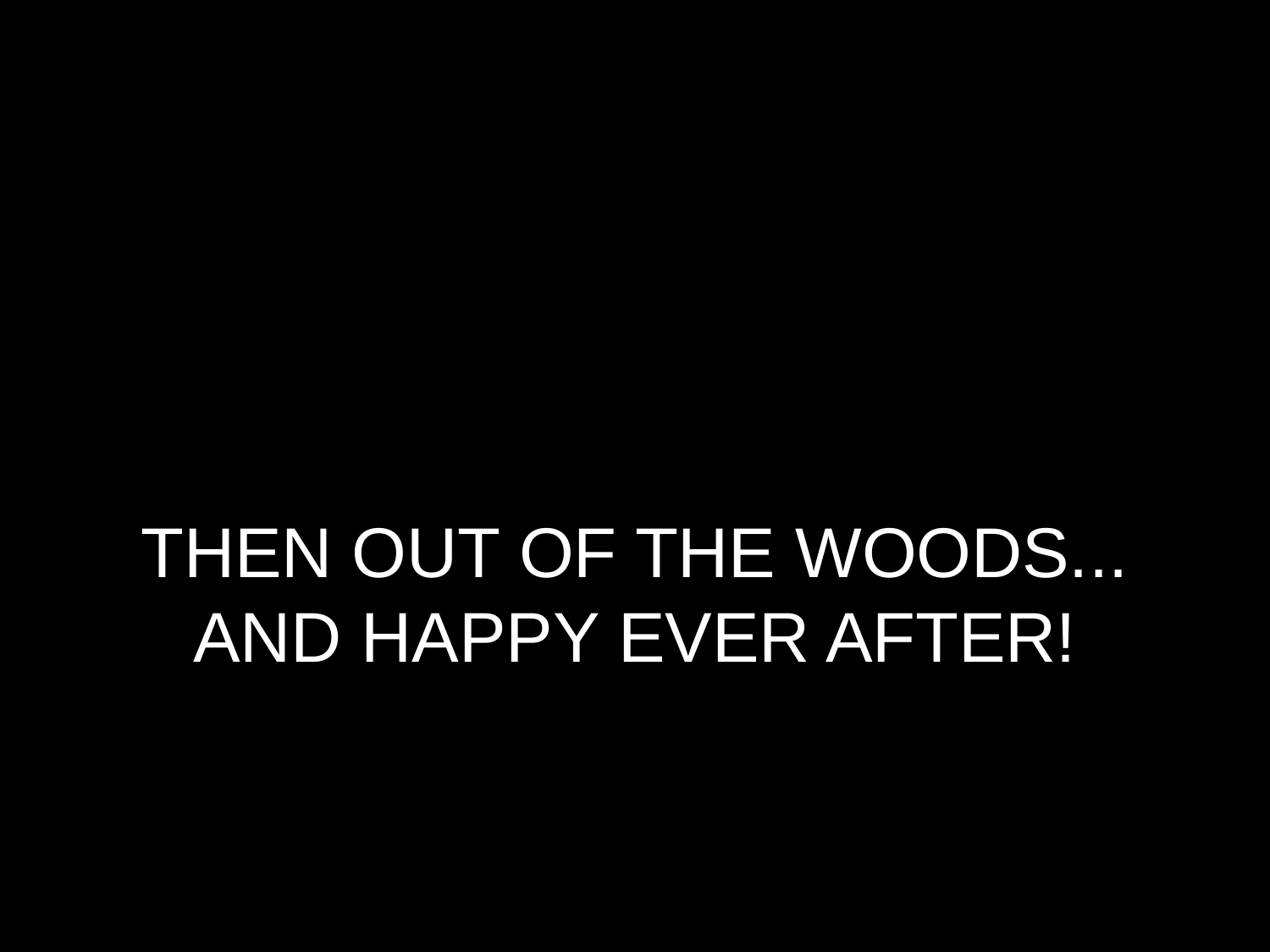

# THEN OUT OF THE WOODS... AND HAPPY EVER AFTER!